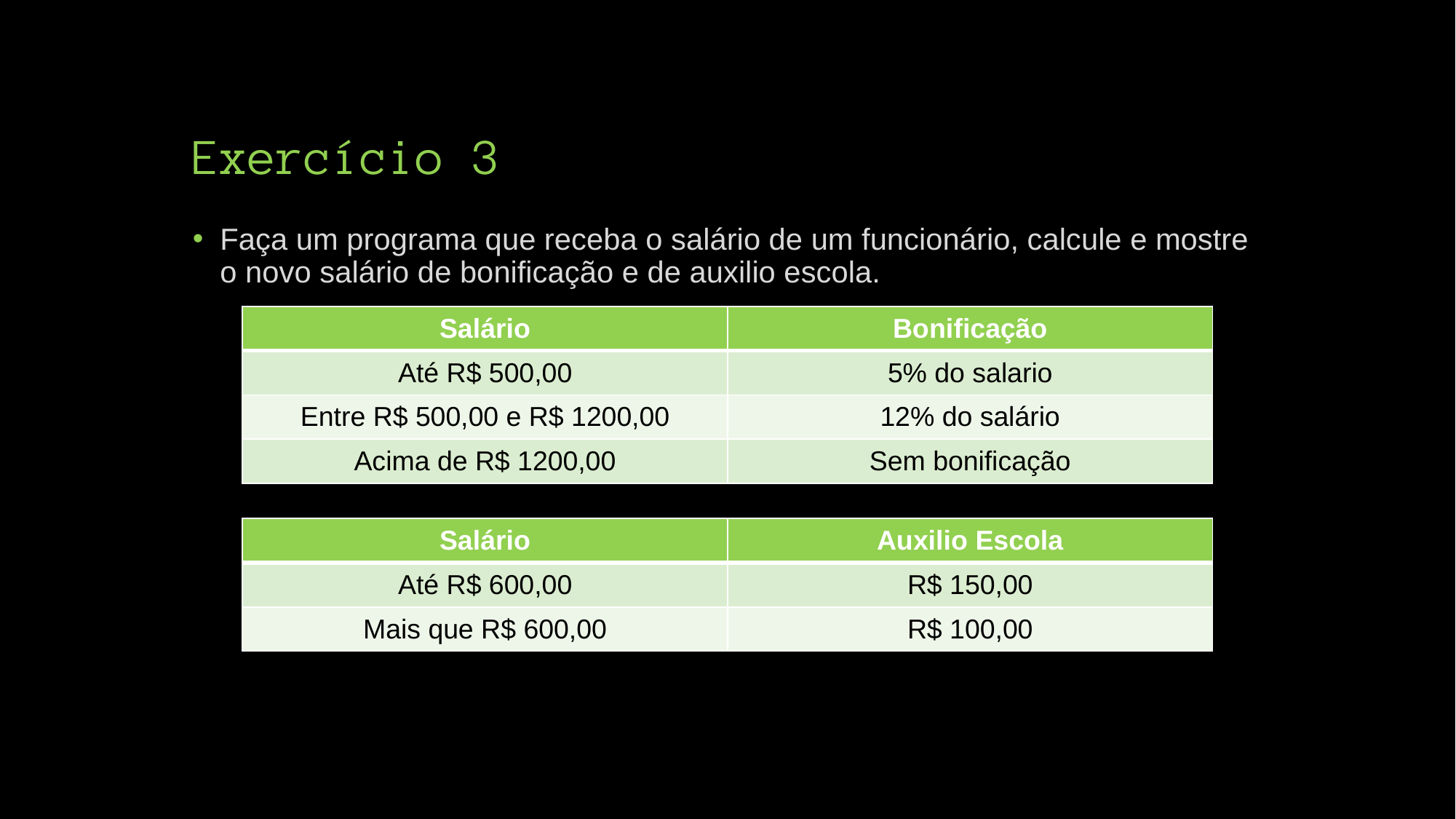

# Exercício 3
Faça um programa que receba o salário de um funcionário, calcule e mostre o novo salário de bonificação e de auxilio escola.

| Salário | Bonificação |
| --- | --- |
| Até R$ 500,00 | 5% do salario |
| Entre R$ 500,00 e R$ 1200,00 | 12% do salário |
| Acima de R$ 1200,00 | Sem bonificação |
| Salário | Auxilio Escola |
| --- | --- |
| Até R$ 600,00 | R$ 150,00 |
| Mais que R$ 600,00 | R$ 100,00 |